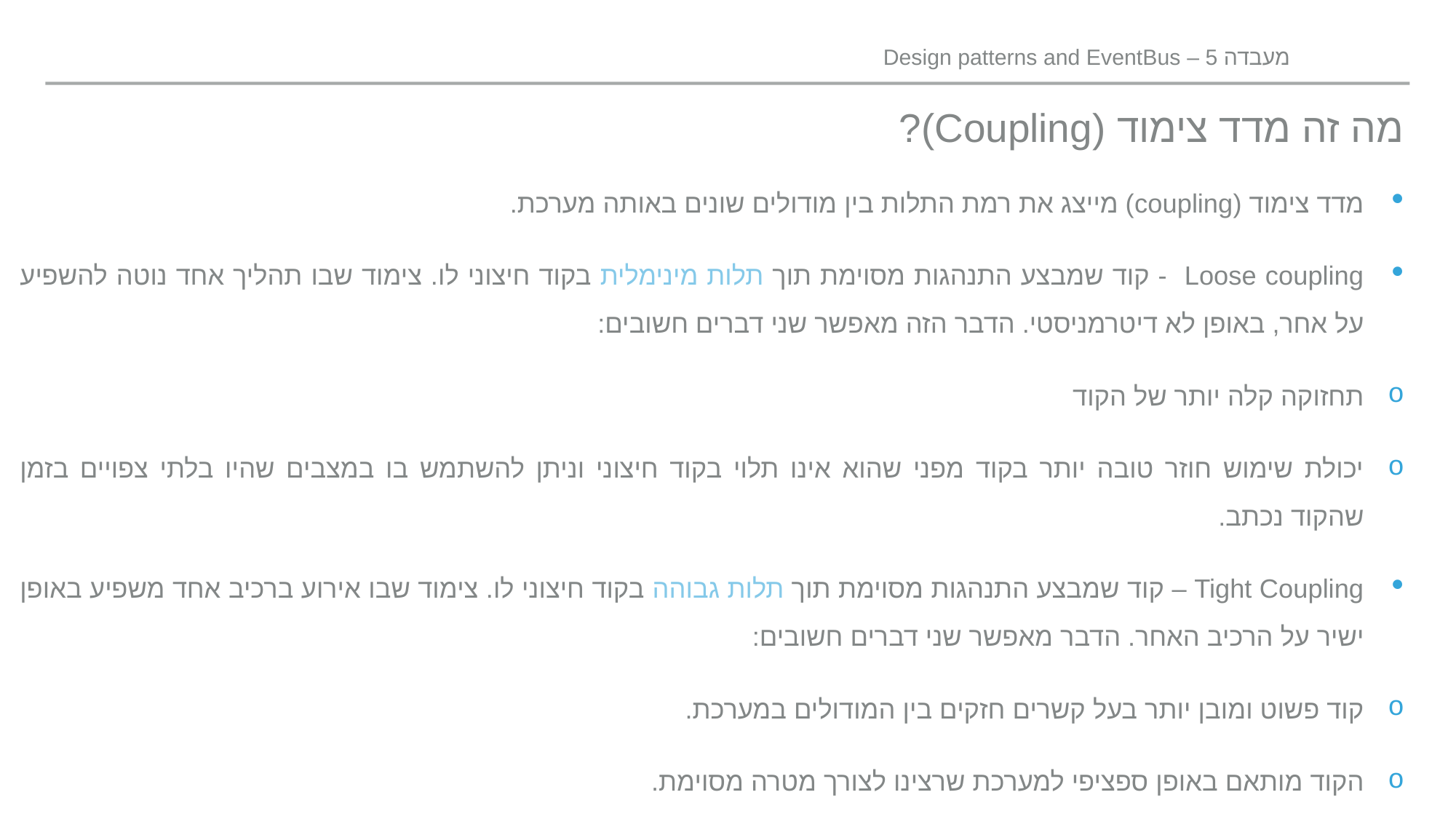

מעבדה 5 – Design patterns and EventBus
# מה זה מדד צימוד (Coupling)?
מדד צימוד (coupling) מייצג את רמת התלות בין מודולים שונים באותה מערכת.
Loose coupling  - קוד שמבצע התנהגות מסוימת תוך תלות מינימלית בקוד חיצוני לו. צימוד שבו תהליך אחד נוטה להשפיע על אחר, באופן לא דיטרמניסטי. הדבר הזה מאפשר שני דברים חשובים:
תחזוקה קלה יותר של הקוד
יכולת שימוש חוזר טובה יותר בקוד מפני שהוא אינו תלוי בקוד חיצוני וניתן להשתמש בו במצבים שהיו בלתי צפויים בזמן שהקוד נכתב.
Tight Coupling – קוד שמבצע התנהגות מסוימת תוך תלות גבוהה בקוד חיצוני לו. צימוד שבו אירוע ברכיב אחד משפיע באופן ישיר על הרכיב האחר. הדבר מאפשר שני דברים חשובים:
קוד פשוט ומובן יותר בעל קשרים חזקים בין המודולים במערכת.
הקוד מותאם באופן ספציפי למערכת שרצינו לצורך מטרה מסוימת.